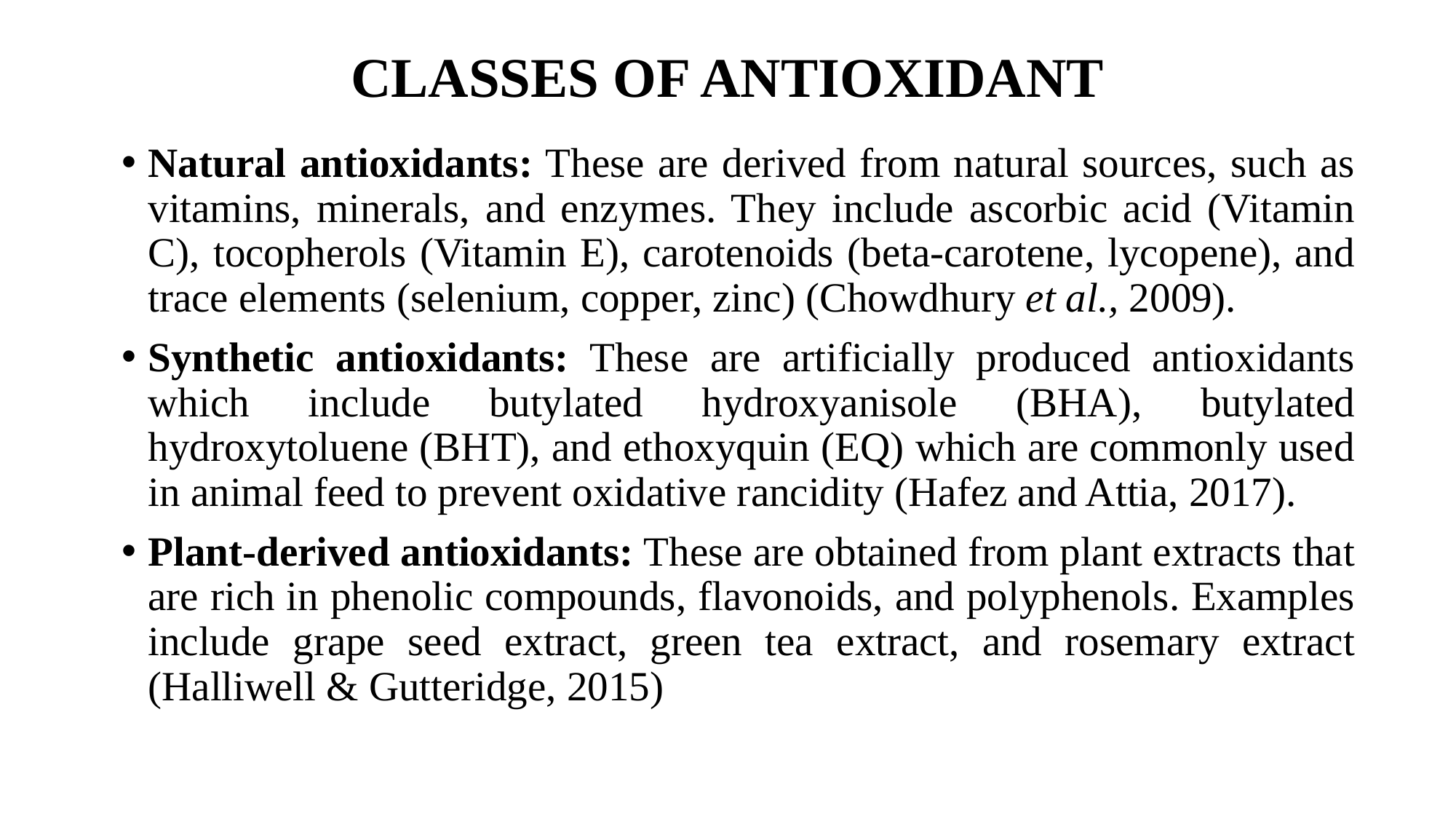

# CLASSES OF ANTIOXIDANT
Natural antioxidants: These are derived from natural sources, such as vitamins, minerals, and enzymes. They include ascorbic acid (Vitamin C), tocopherols (Vitamin E), carotenoids (beta-carotene, lycopene), and trace elements (selenium, copper, zinc) (Chowdhury et al., 2009).
Synthetic antioxidants: These are artificially produced antioxidants which include butylated hydroxyanisole (BHA), butylated hydroxytoluene (BHT), and ethoxyquin (EQ) which are commonly used in animal feed to prevent oxidative rancidity (Hafez and Attia, 2017).
Plant-derived antioxidants: These are obtained from plant extracts that are rich in phenolic compounds, flavonoids, and polyphenols. Examples include grape seed extract, green tea extract, and rosemary extract (Halliwell & Gutteridge, 2015)